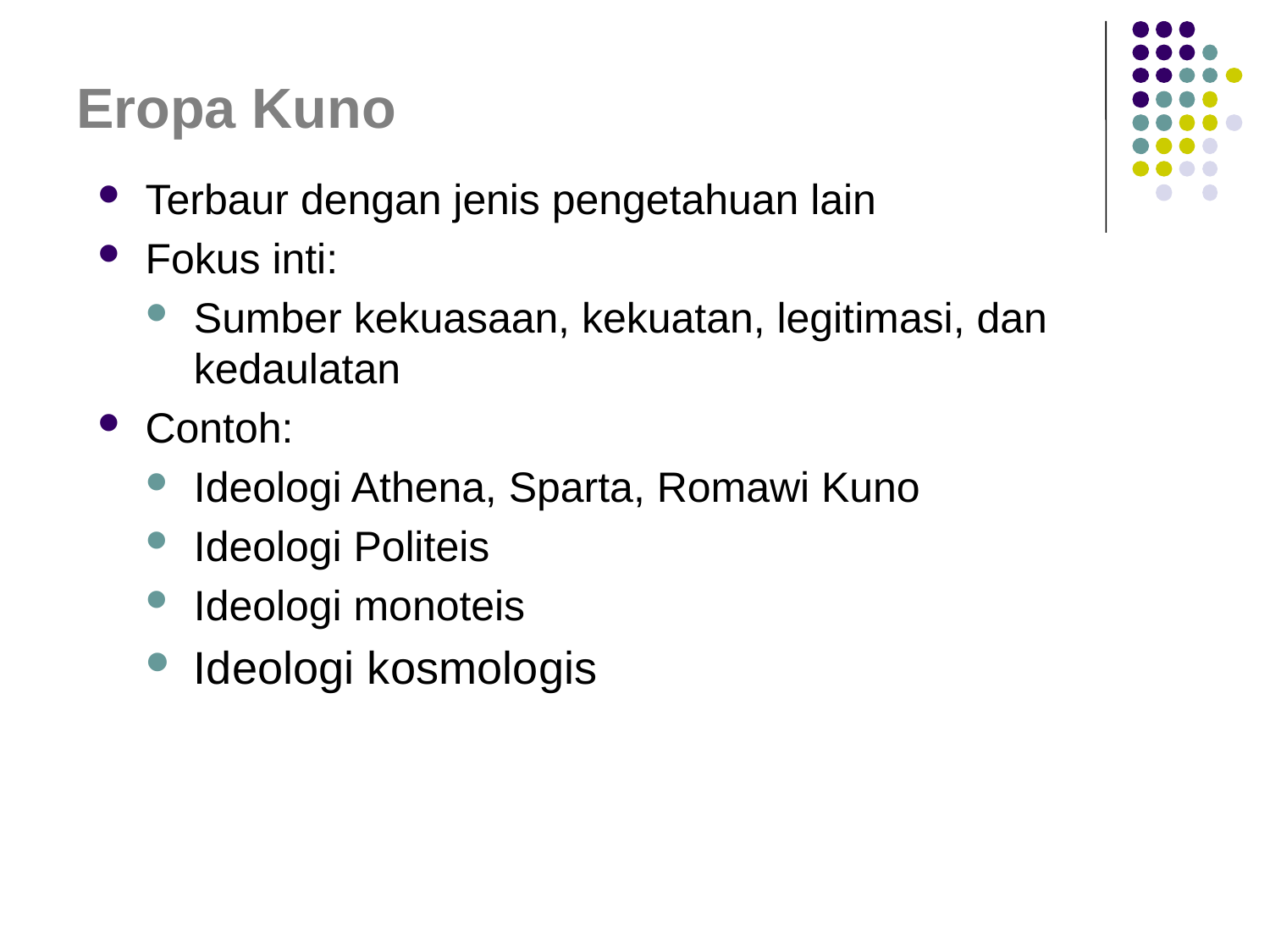

# Eropa Kuno
Terbaur dengan jenis pengetahuan lain
Fokus inti:
Sumber kekuasaan, kekuatan, legitimasi, dan kedaulatan
Contoh:
Ideologi Athena, Sparta, Romawi Kuno
Ideologi Politeis
Ideologi monoteis
Ideologi kosmologis